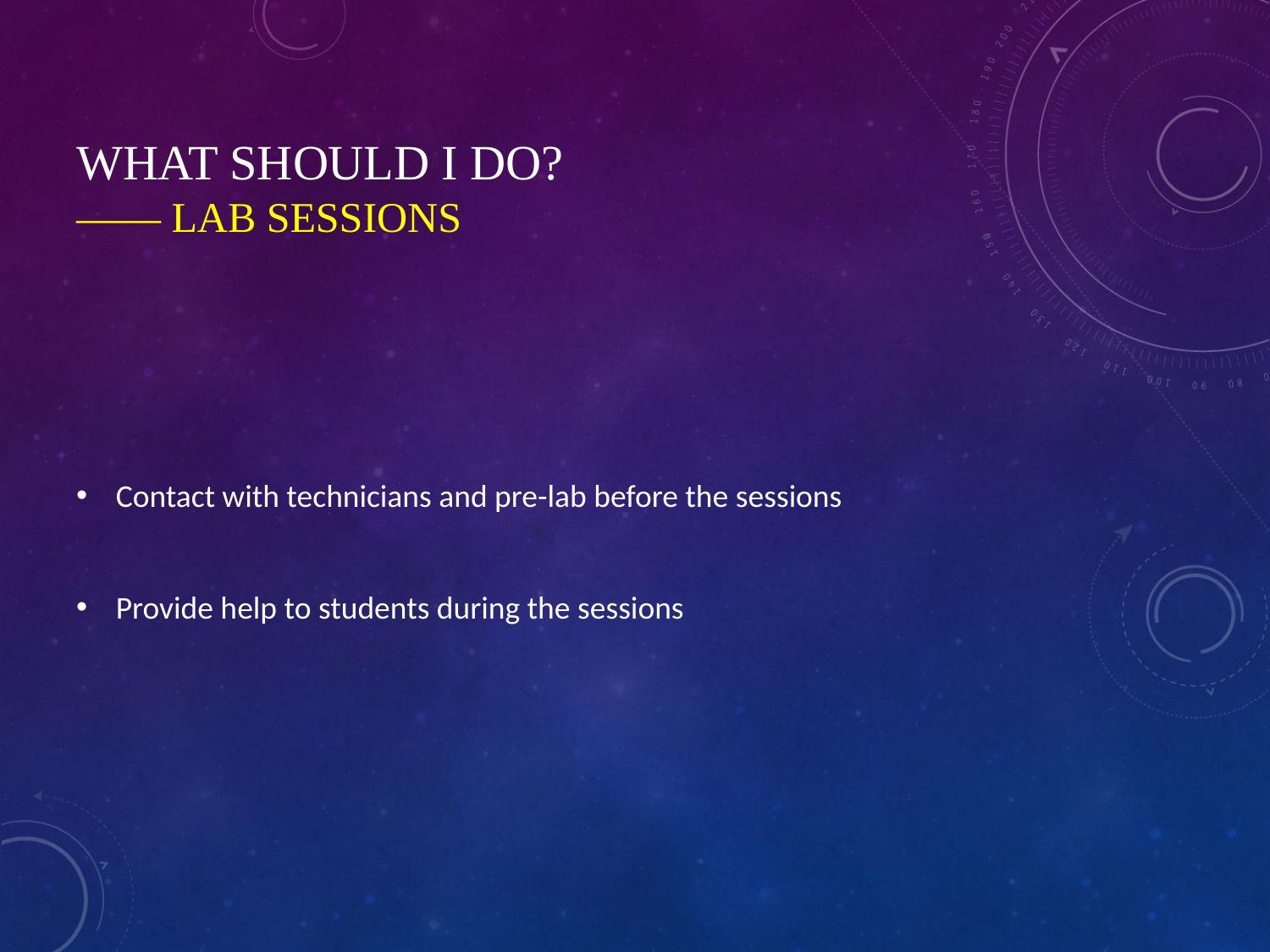

# What should I do? —— Lab sessions
Contact with technicians and pre-lab before the sessions

Provide help to students during the sessions